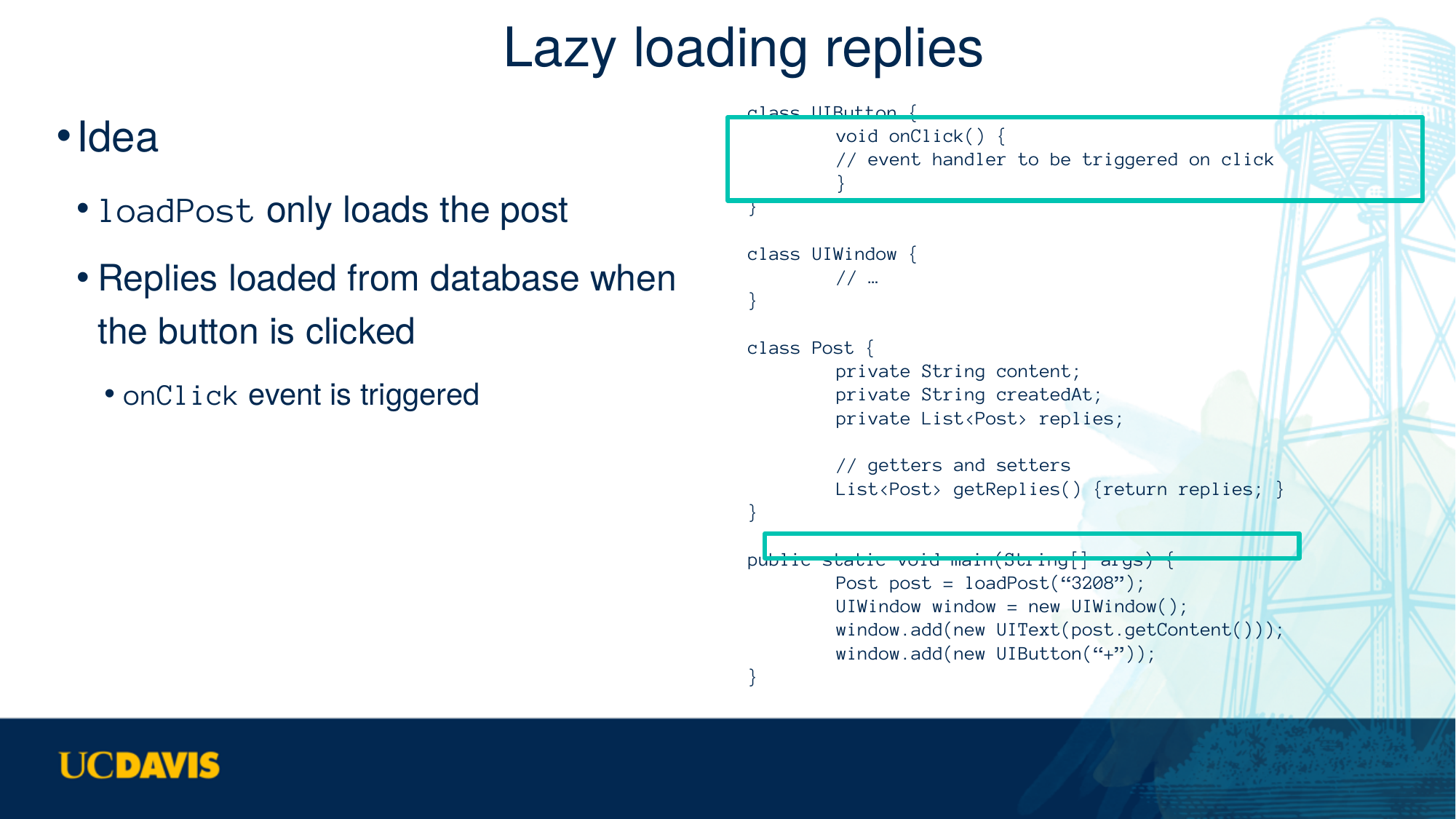

# Lazy loading replies
Idea
loadPost only loads the post
Replies loaded from database when the button is clicked
onClick event is triggered

class UIButton {
	void onClick() {
		// event handler to be triggered on click
	}
}

class UIWindow {
	// …
}

class Post {
	private String content;
	private String createdAt;
	private List<Post> replies;

	// getters and setters
	List<Post> getReplies() {return replies; }
}

public static void main(String[] args) {
	Post post = loadPost(“3208”);
	UIWindow window = new UIWindow();
	window.add(new UIText(post.getContent()));
	window.add(new UIButton(“+”));
}